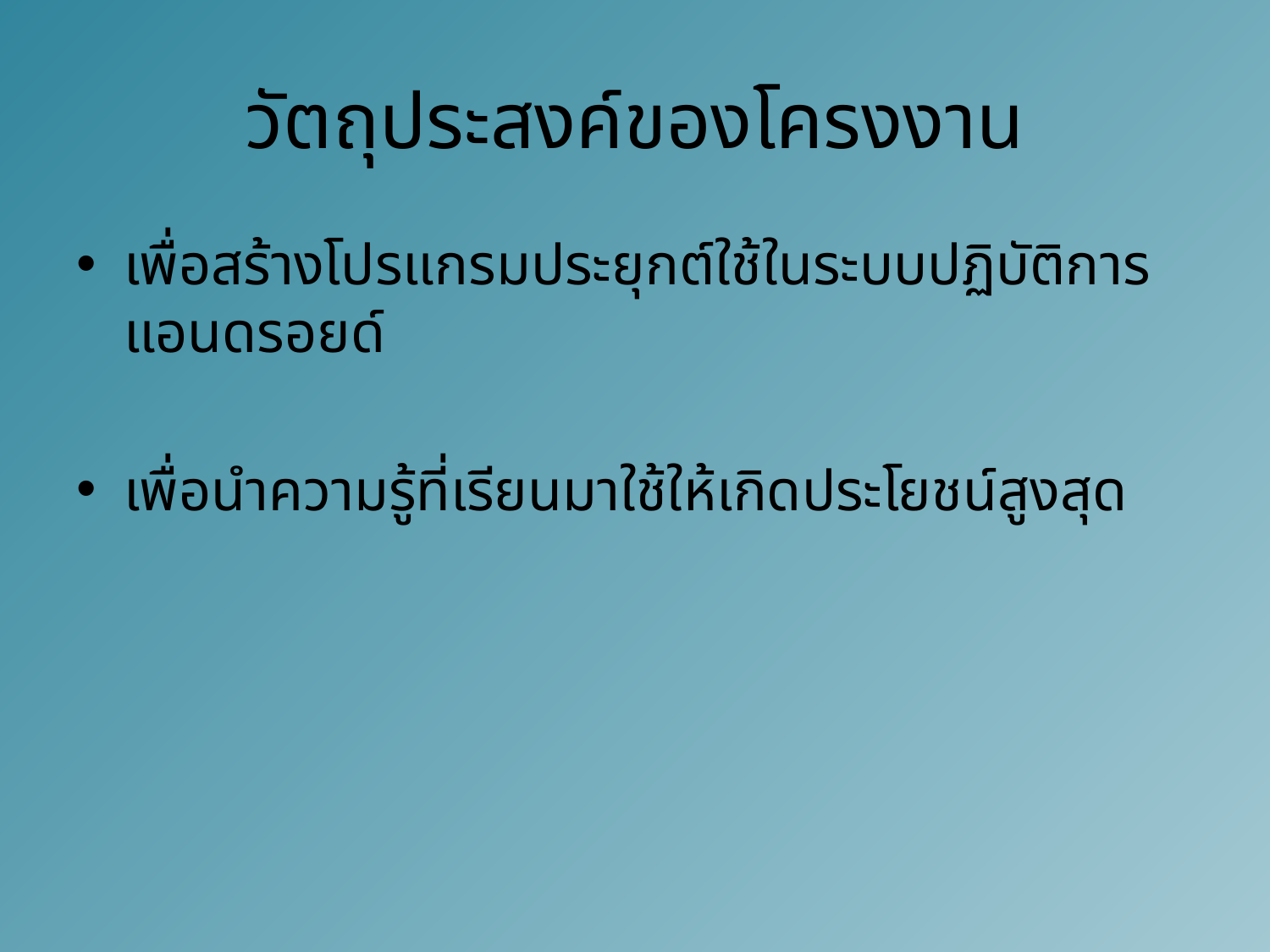

# วัตถุประสงค์ของโครงงาน
เพื่อสร้างโปรแกรมประยุกต์ใช้ในระบบปฏิบัติการแอนดรอยด์

เพื่อนำความรู้ที่เรียนมาใช้ให้เกิดประโยชน์สูงสุด